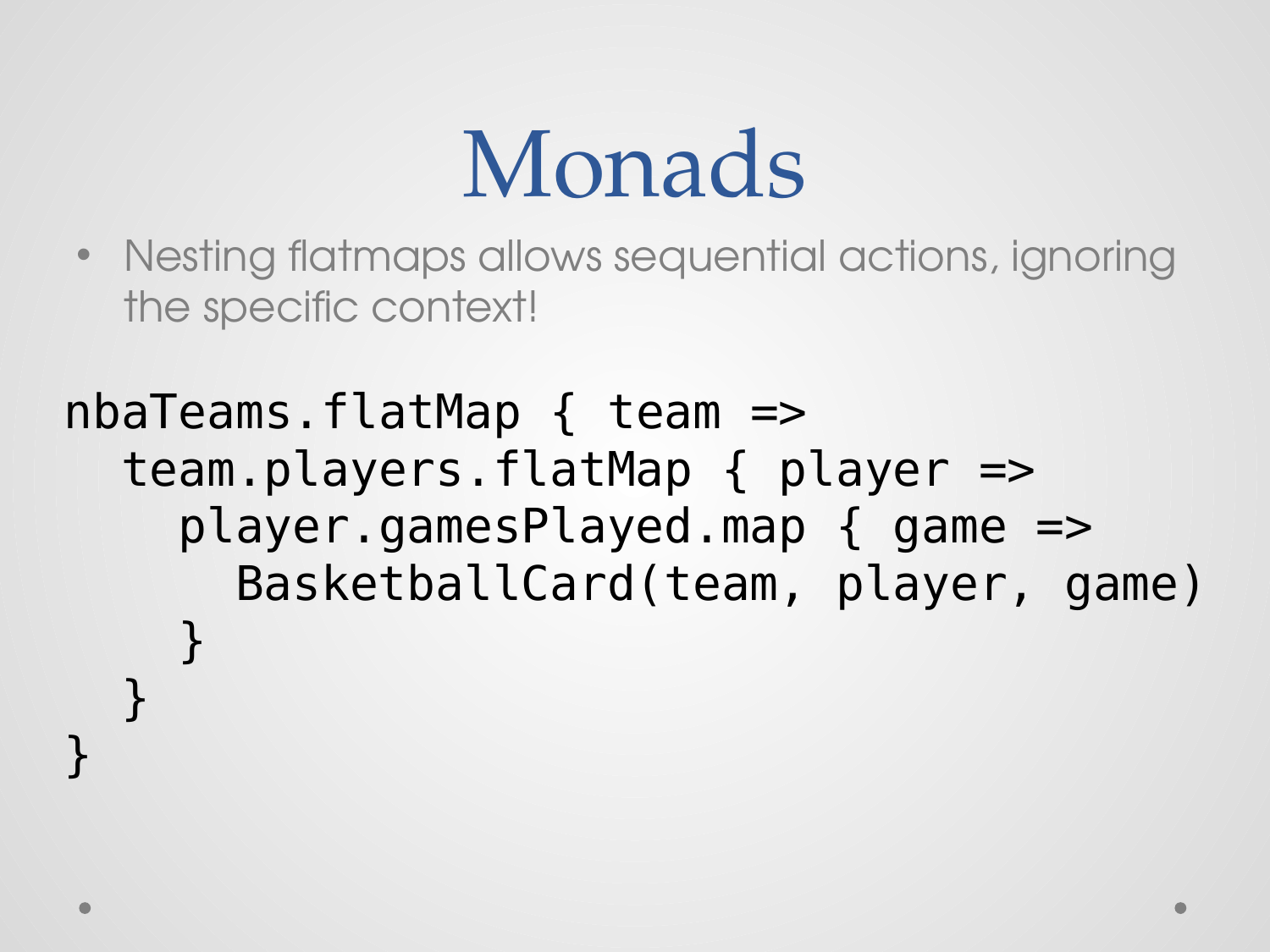

# Monads
Nesting flatmaps allows sequential actions, ignoring the specific context!

nbaTeams.flatMap { team =>
  team.players.flatMap { player =>
    player.gamesPlayed.map { game =>
      BasketballCard(team, player, game)
    }
  }
}